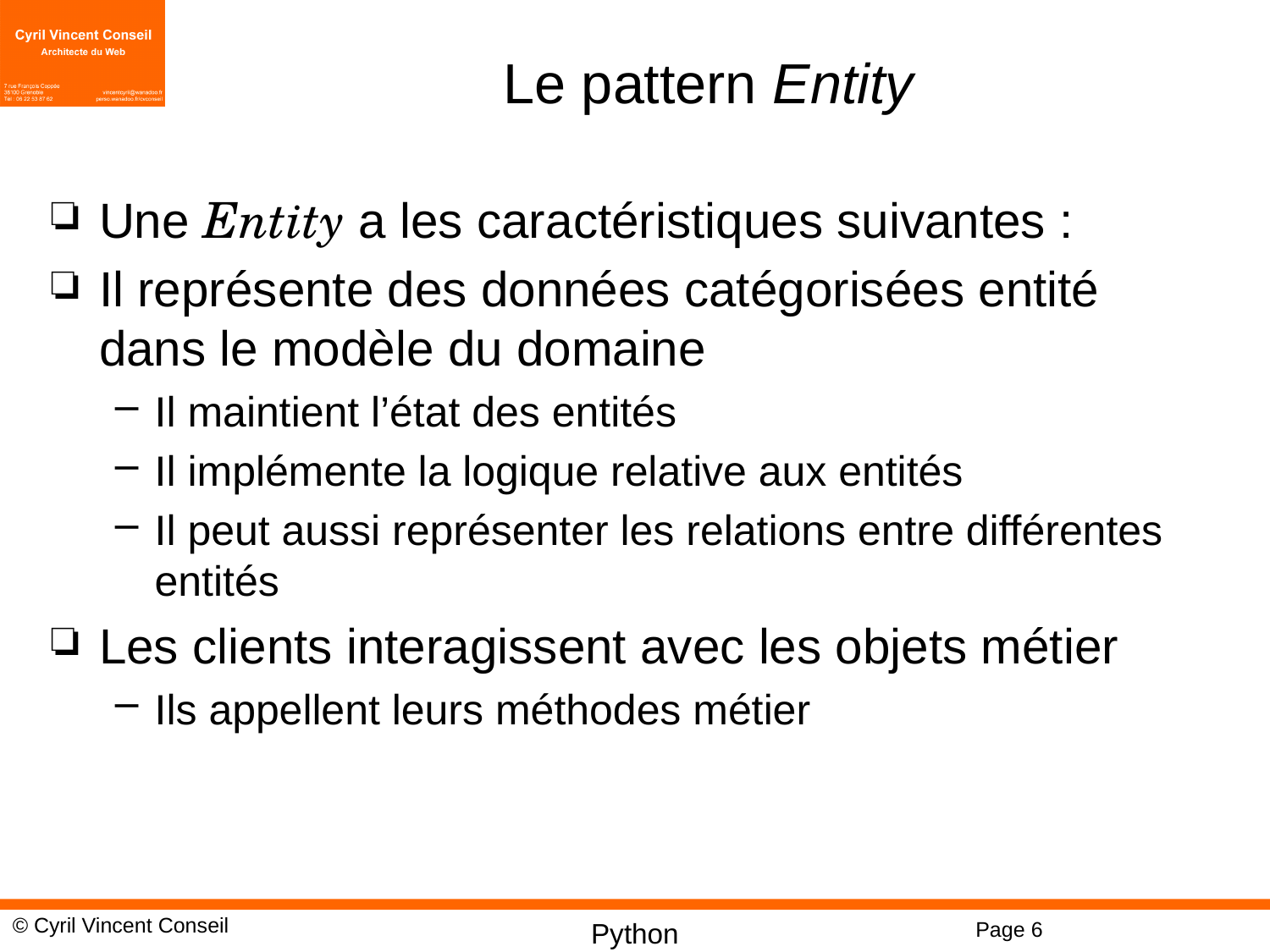

# Le pattern Entity
Une Entity a les caractéristiques suivantes :
Il représente des données catégorisées entité dans le modèle du domaine
Il maintient l’état des entités
Il implémente la logique relative aux entités
Il peut aussi représenter les relations entre différentes entités
Les clients interagissent avec les objets métier
Ils appellent leurs méthodes métier